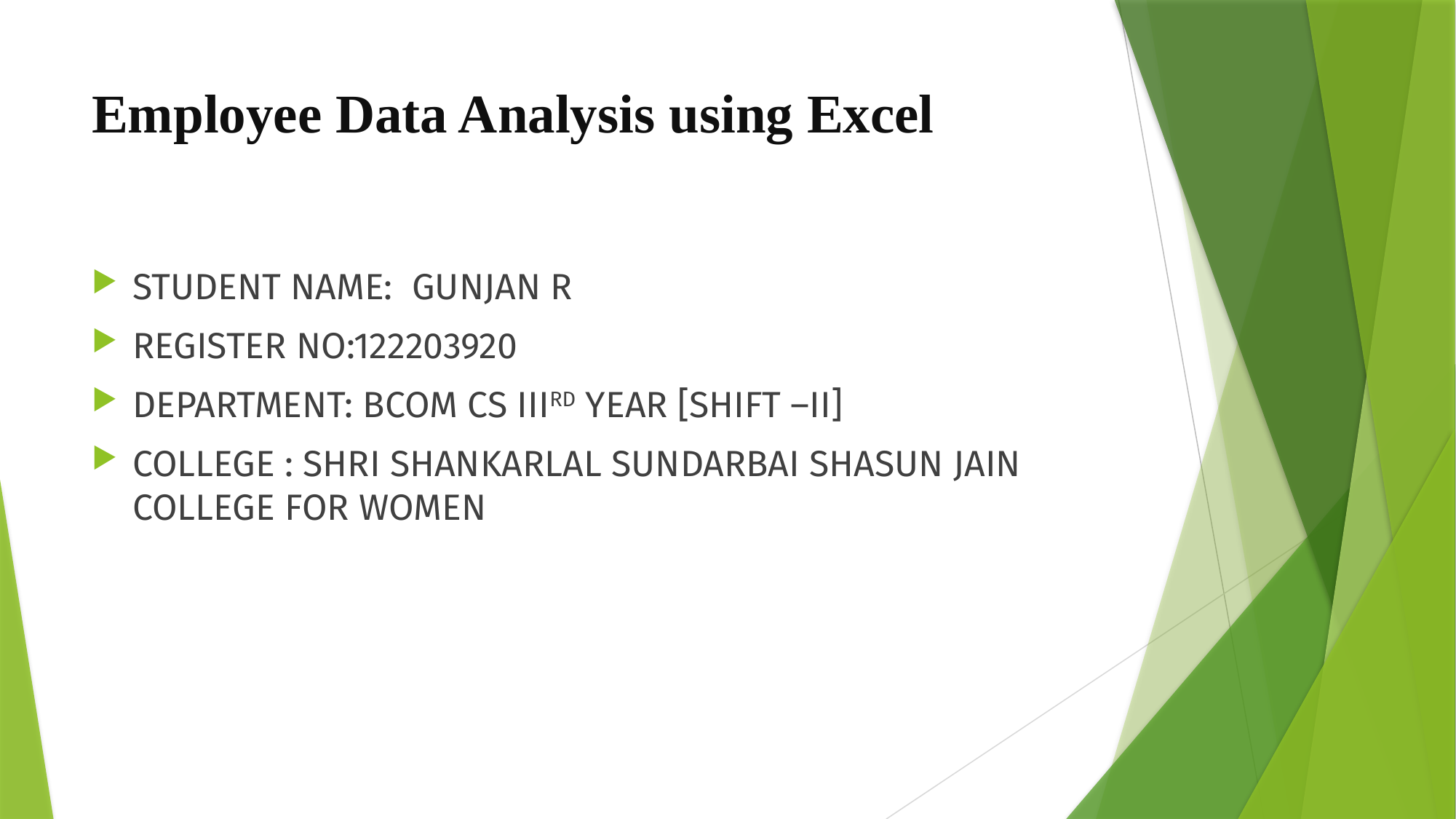

# Employee Data Analysis using Excel
STUDENT NAME:  GUNJAN R
REGISTER NO:122203920
DEPARTMENT: BCOM CS IIIRD YEAR [SHIFT –II]
COLLEGE : SHRI SHANKARLAL SUNDARBAI SHASUN JAIN COLLEGE FOR WOMEN